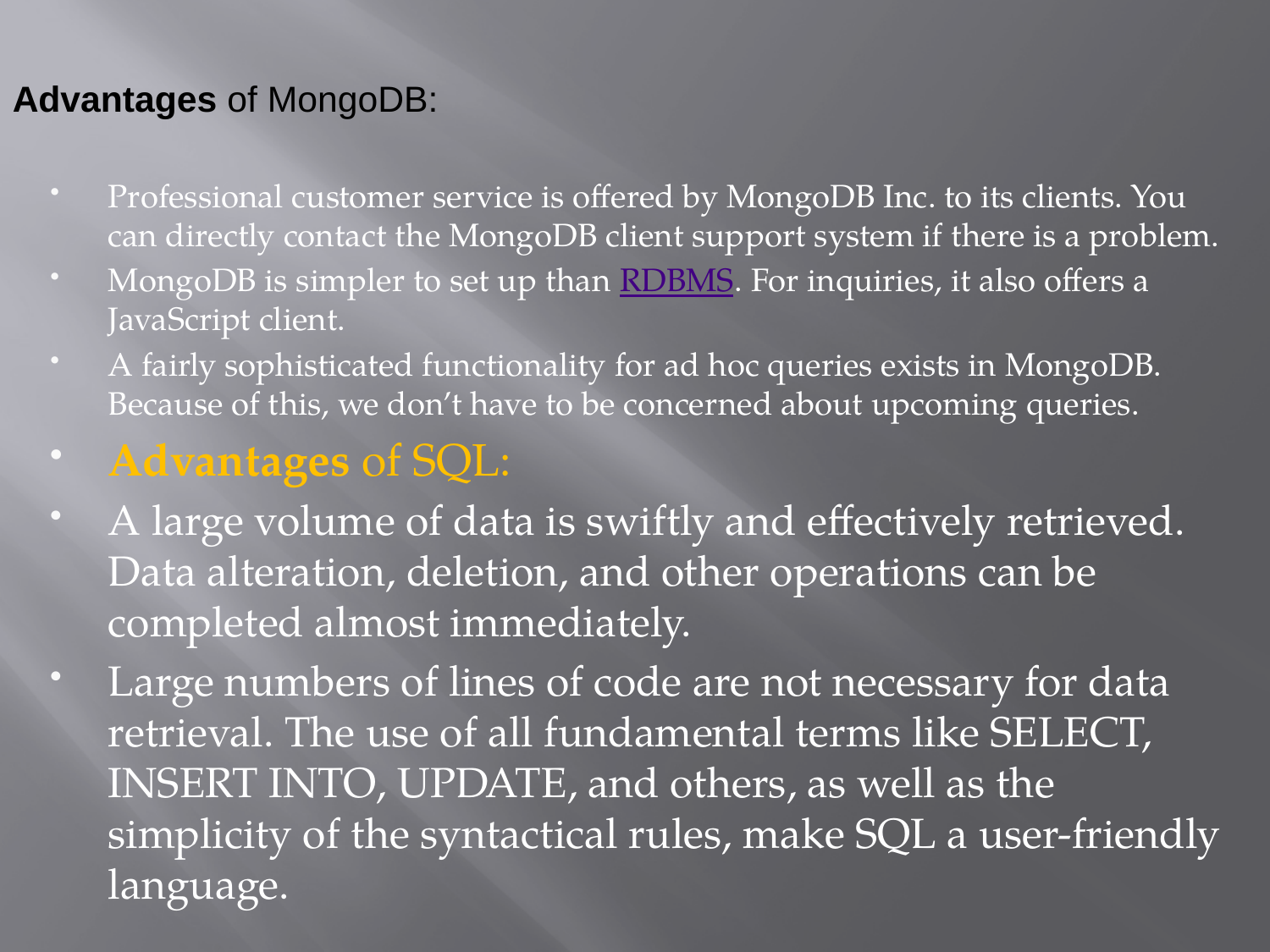

# Advantages of MongoDB:
Professional customer service is offered by MongoDB Inc. to its clients. You can directly contact the MongoDB client support system if there is a problem.
MongoDB is simpler to set up than RDBMS. For inquiries, it also offers a JavaScript client.
A fairly sophisticated functionality for ad hoc queries exists in MongoDB. Because of this, we don’t have to be concerned about upcoming queries.
Advantages of SQL:
A large volume of data is swiftly and effectively retrieved. Data alteration, deletion, and other operations can be completed almost immediately.
Large numbers of lines of code are not necessary for data retrieval. The use of all fundamental terms like SELECT, INSERT INTO, UPDATE, and others, as well as the simplicity of the syntactical rules, make SQL a user-friendly language.